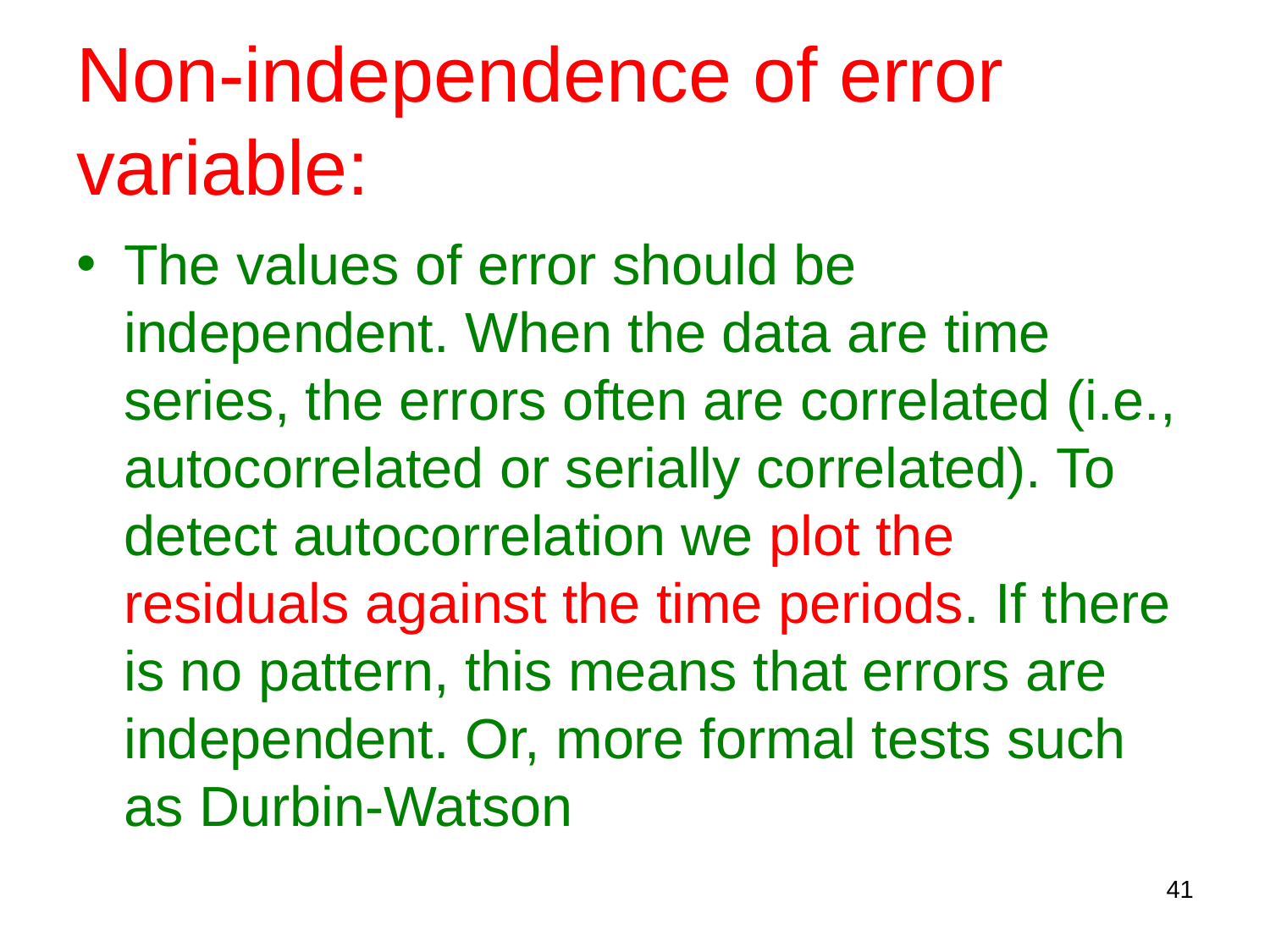

# Non-independence of error variable:
The values of error should be independent. When the data are time series, the errors often are correlated (i.e., autocorrelated or serially correlated). To detect autocorrelation we plot the residuals against the time periods. If there is no pattern, this means that errors are independent. Or, more formal tests such as Durbin-Watson
41